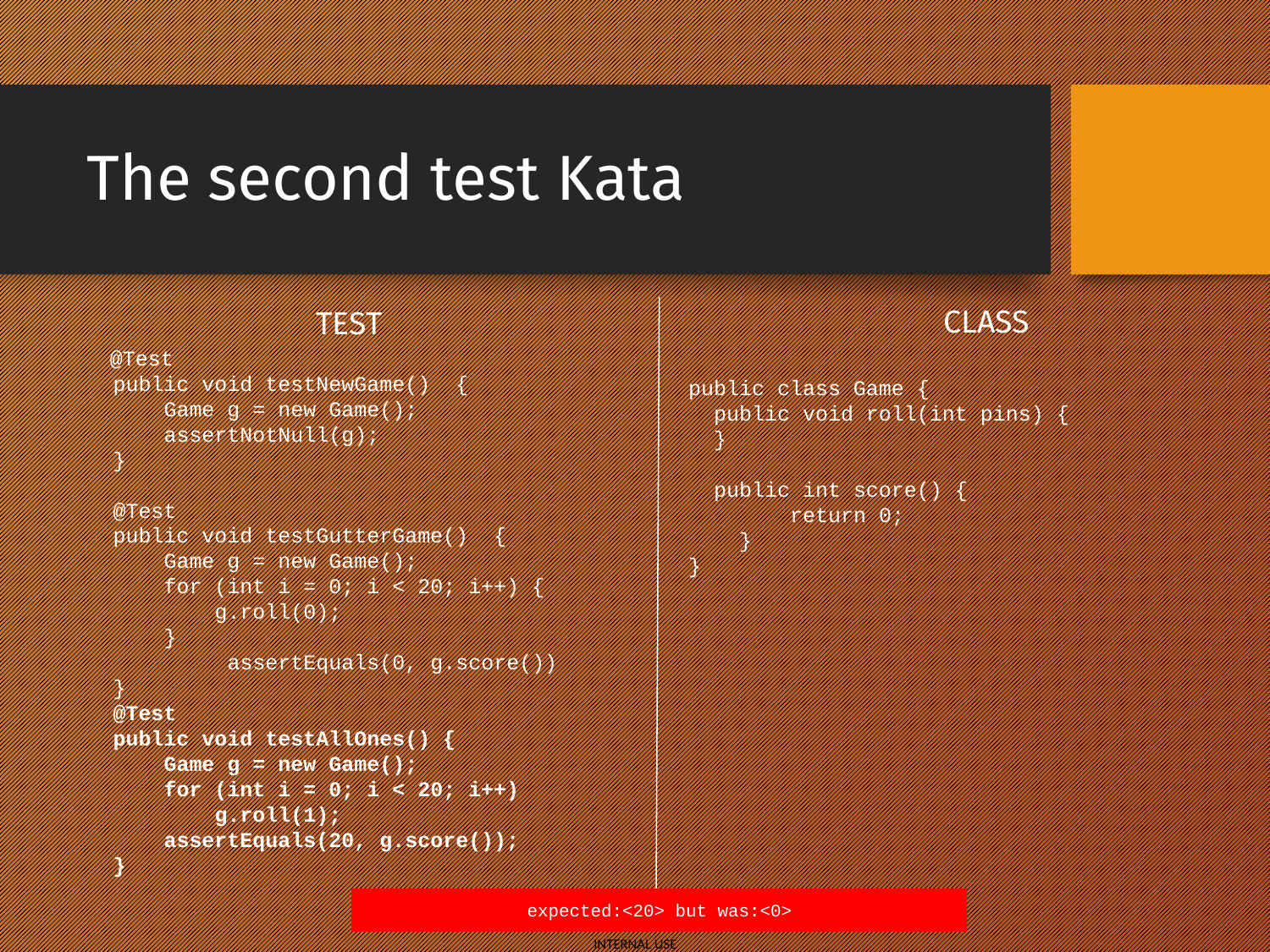

# The second test Kata
CLASS
TEST

     @Test
    public void testNewGame()  {
        Game g = new Game();
        assertNotNull(g);
    }

    @Test
    public void testGutterGame()  {
        Game g = new Game();
        for (int i = 0; i < 20; i++) {
            g.roll(0);
        }
	   assertEquals(0, g.score())
    }
    @Test
    public void testAllOnes() {
        Game g = new Game();
        for (int i = 0; i < 20; i++)
            g.roll(1);
        assertEquals(20, g.score());
    }
public class Game {
  public void roll(int pins) {
  }

  public int score() {
        return 0;
    }
}

expected:<20> but was:<0>